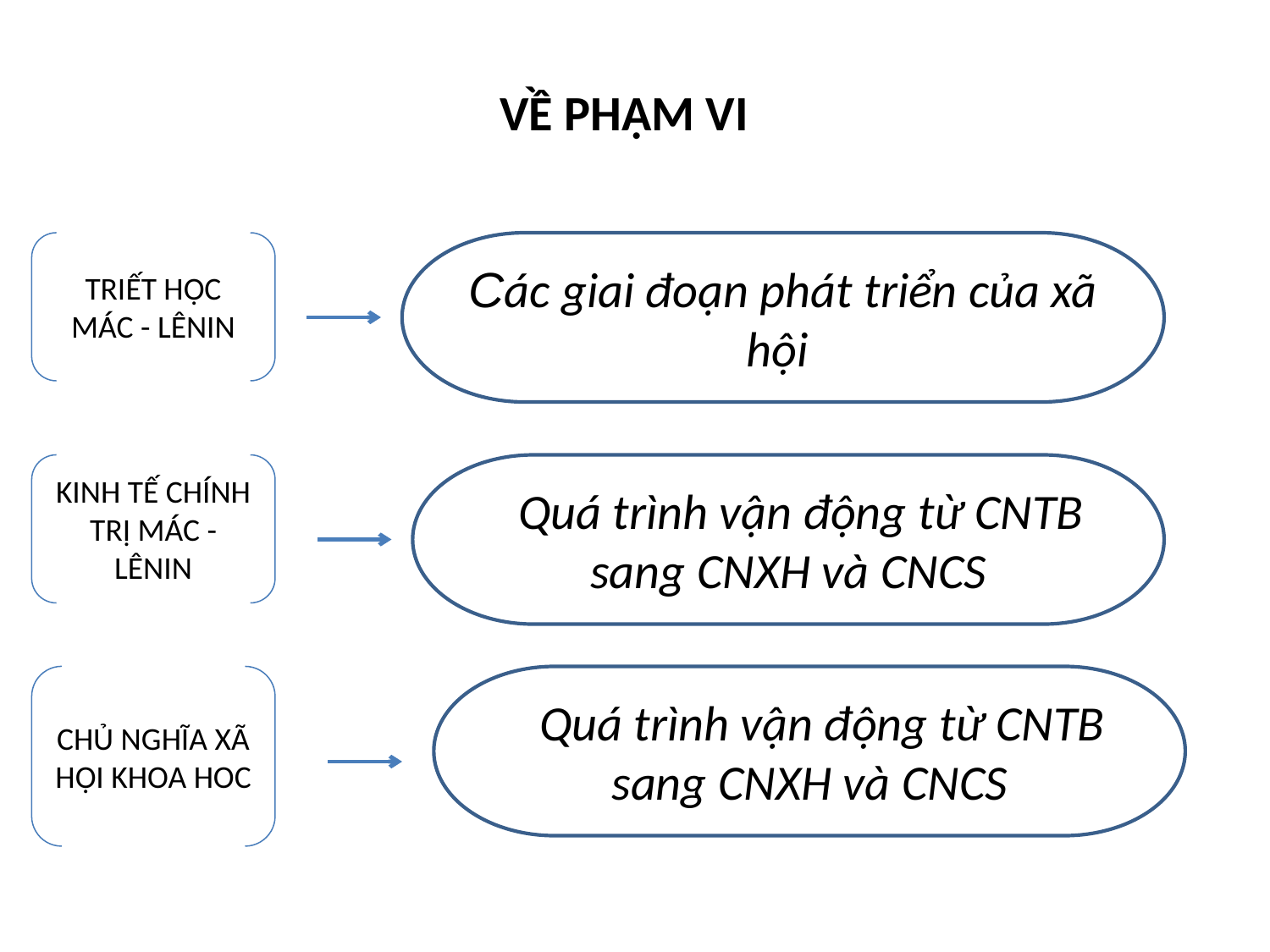

VỀ PHẠM VI
TRIẾT HỌC MÁC - LÊNIN
Các giai đoạn phát triển của xã hội
KINH TẾ CHÍNH TRỊ MÁC -LÊNIN
qQuá trình vận động từ CNTB sang CNXH và CNCS
CHỦ NGHĨA XÃ HỘI KHOA HOC
qQuá trình vận động từ CNTB sang CNXH và CNCS